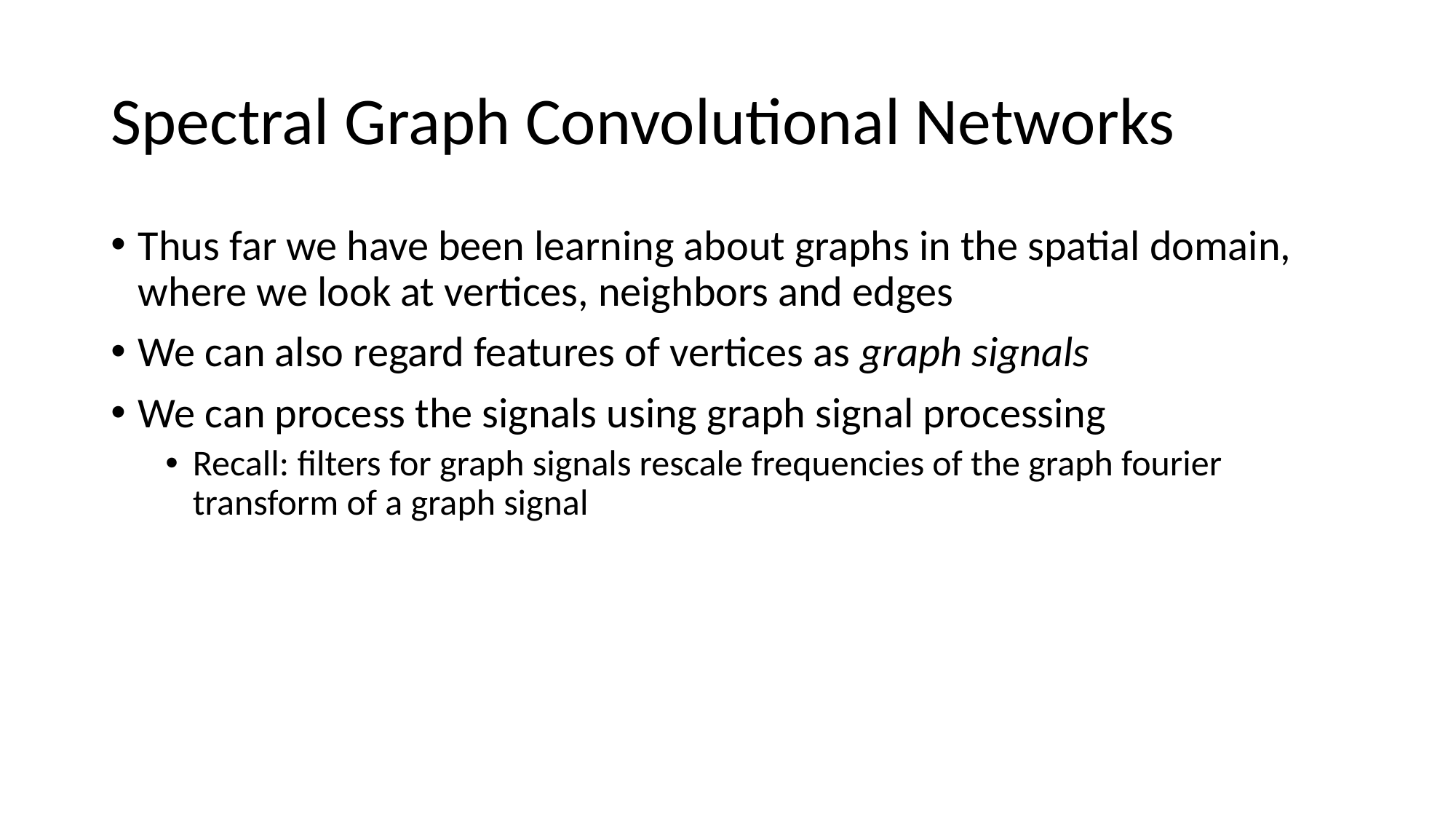

# Spectral Graph Convolutional Networks
Thus far we have been learning about graphs in the spatial domain, where we look at vertices, neighbors and edges
We can also regard features of vertices as graph signals
We can process the signals using graph signal processing
Recall: filters for graph signals rescale frequencies of the graph fourier transform of a graph signal